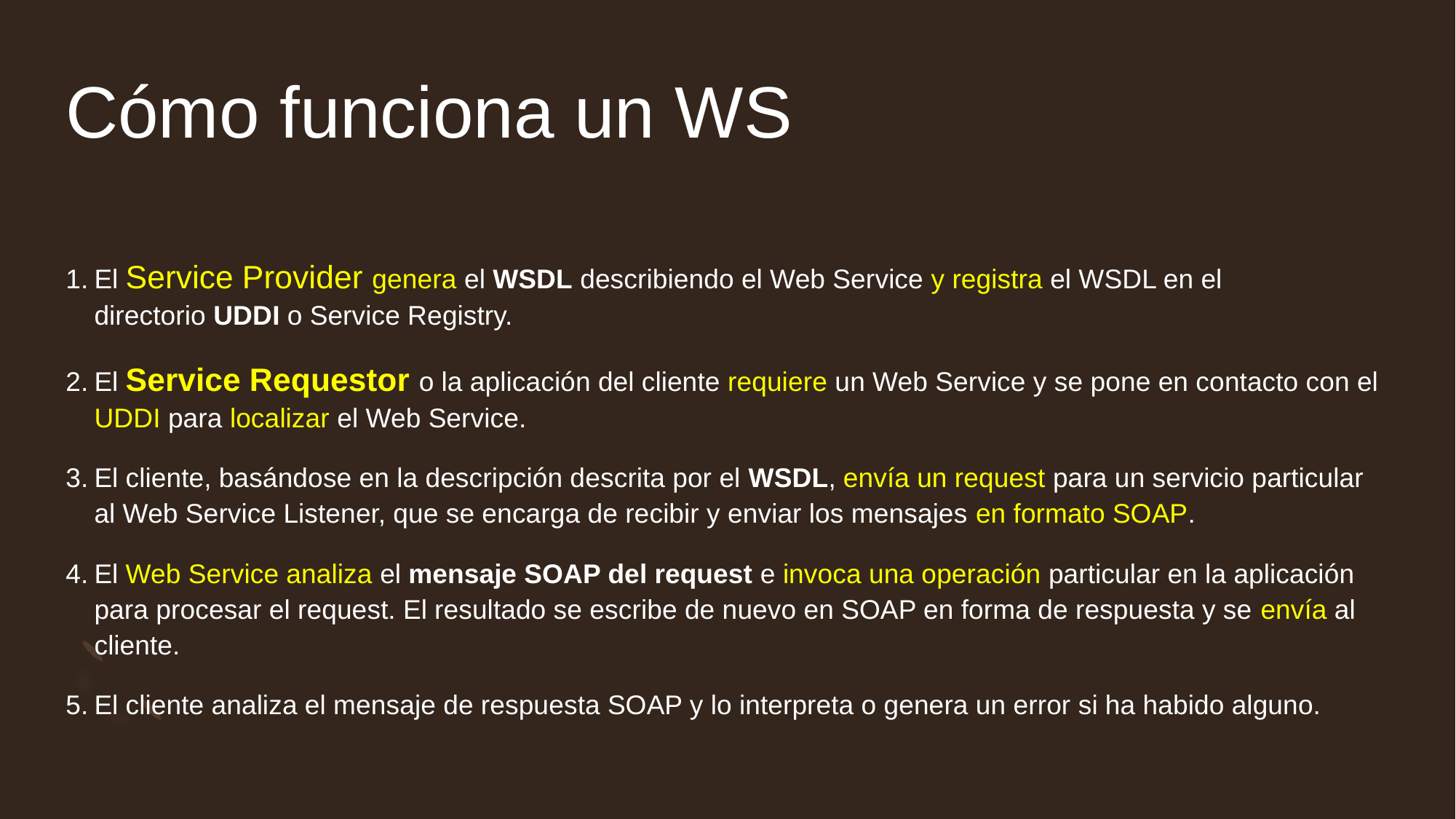

# Cómo funciona un WS
El Service Provider genera el WSDL describiendo el Web Service y registra el WSDL en el directorio UDDI o Service Registry.
El Service Requestor o la aplicación del cliente requiere un Web Service y se pone en contacto con el UDDI para localizar el Web Service.
El cliente, basándose en la descripción descrita por el WSDL, envía un request para un servicio particular al Web Service Listener, que se encarga de recibir y enviar los mensajes en formato SOAP.
El Web Service analiza el mensaje SOAP del request e invoca una operación particular en la aplicación para procesar el request. El resultado se escribe de nuevo en SOAP en forma de respuesta y se envía al cliente.
El cliente analiza el mensaje de respuesta SOAP y lo interpreta o genera un error si ha habido alguno.